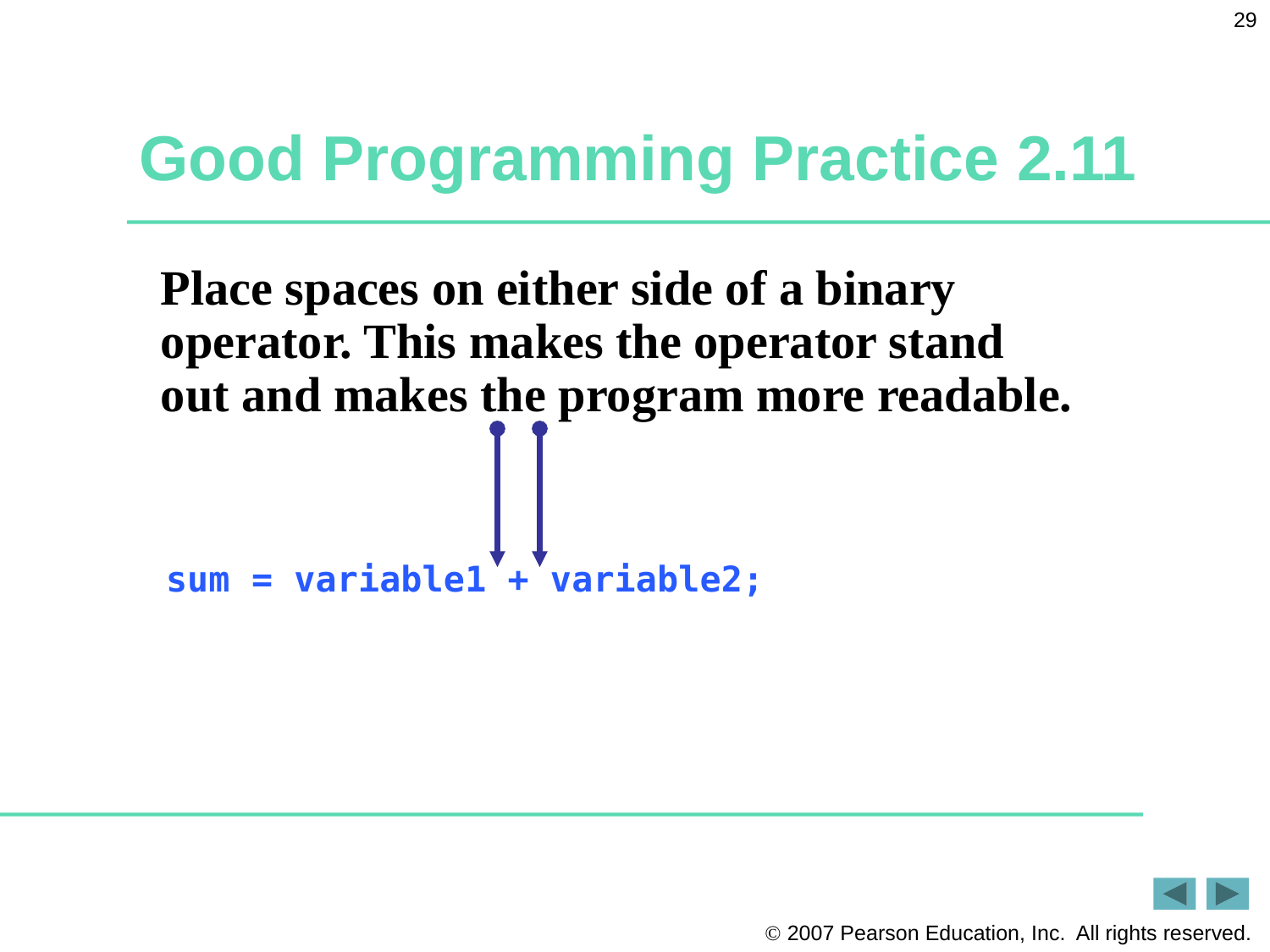

29
# Good Programming Practice 2.11
Place spaces on either side of a binary operator. This makes the operator stand
out and makes the program more readable.
sum = variable1 + variable2;